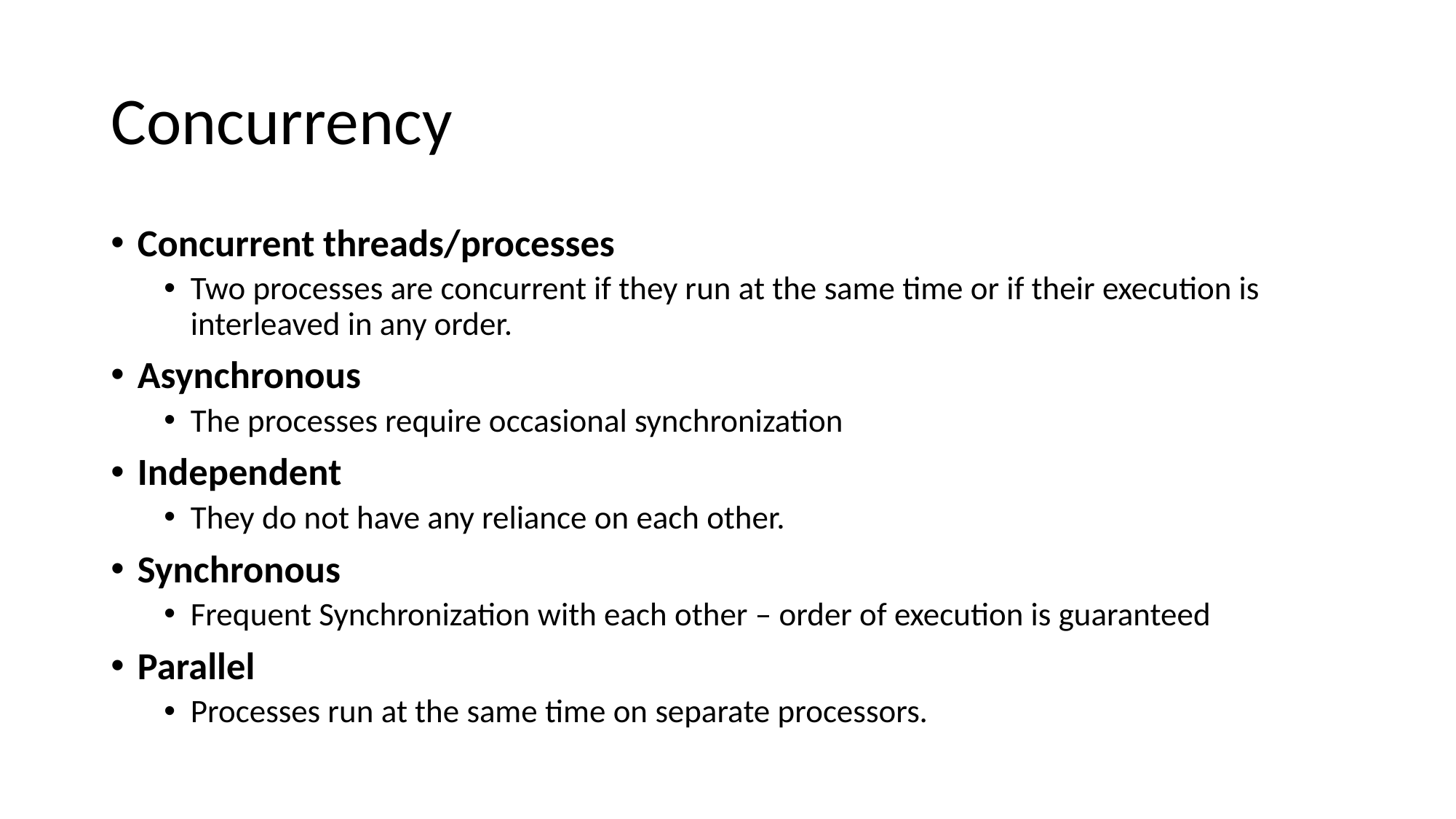

# Concurrency
Concurrent threads/processes
Two processes are concurrent if they run at the same time or if their execution is interleaved in any order.
Asynchronous
The processes require occasional synchronization
Independent
They do not have any reliance on each other.
Synchronous
Frequent Synchronization with each other – order of execution is guaranteed
Parallel
Processes run at the same time on separate processors.